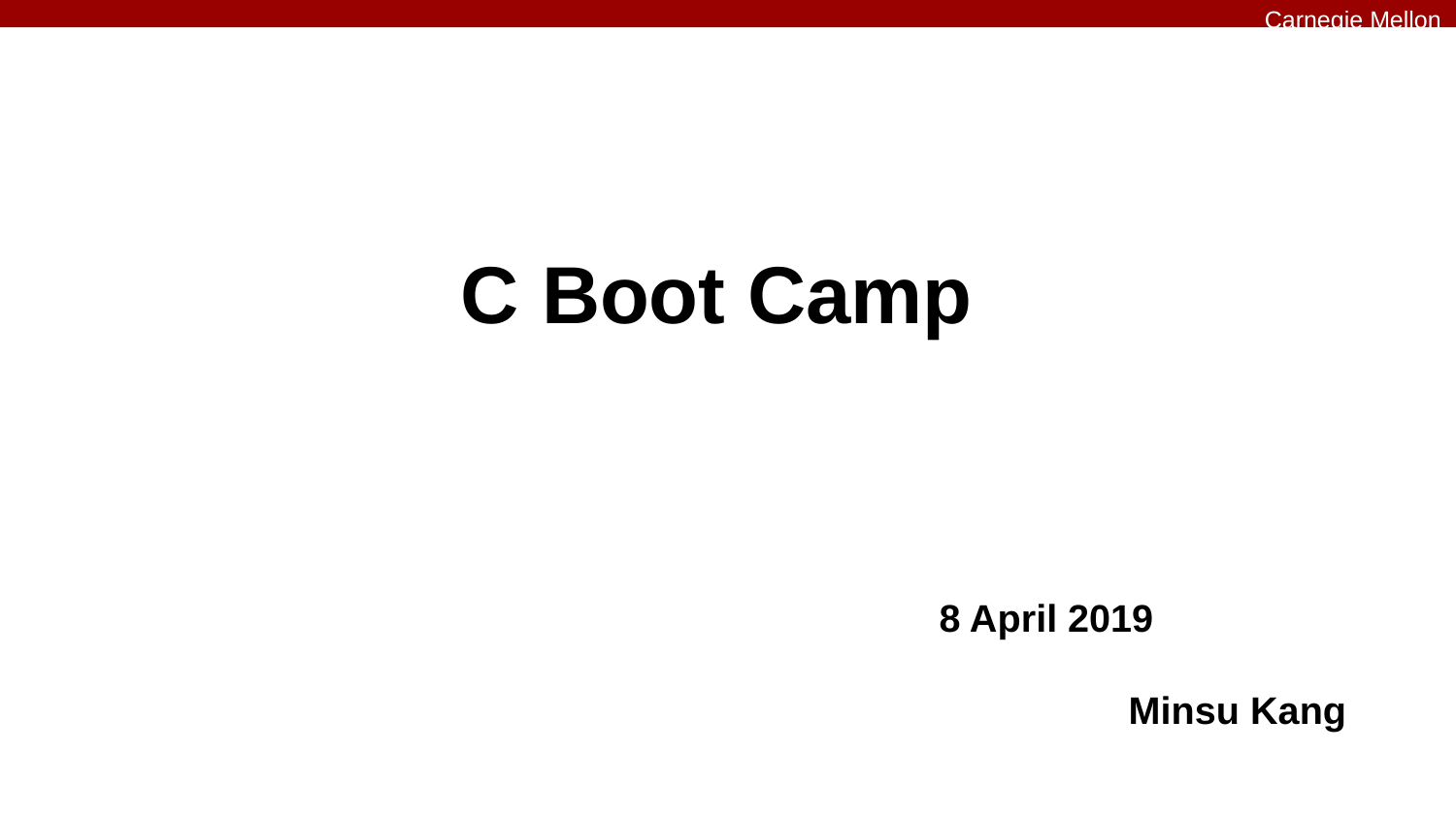

# C Boot Camp

						8 April 2019

				Minsu Kang